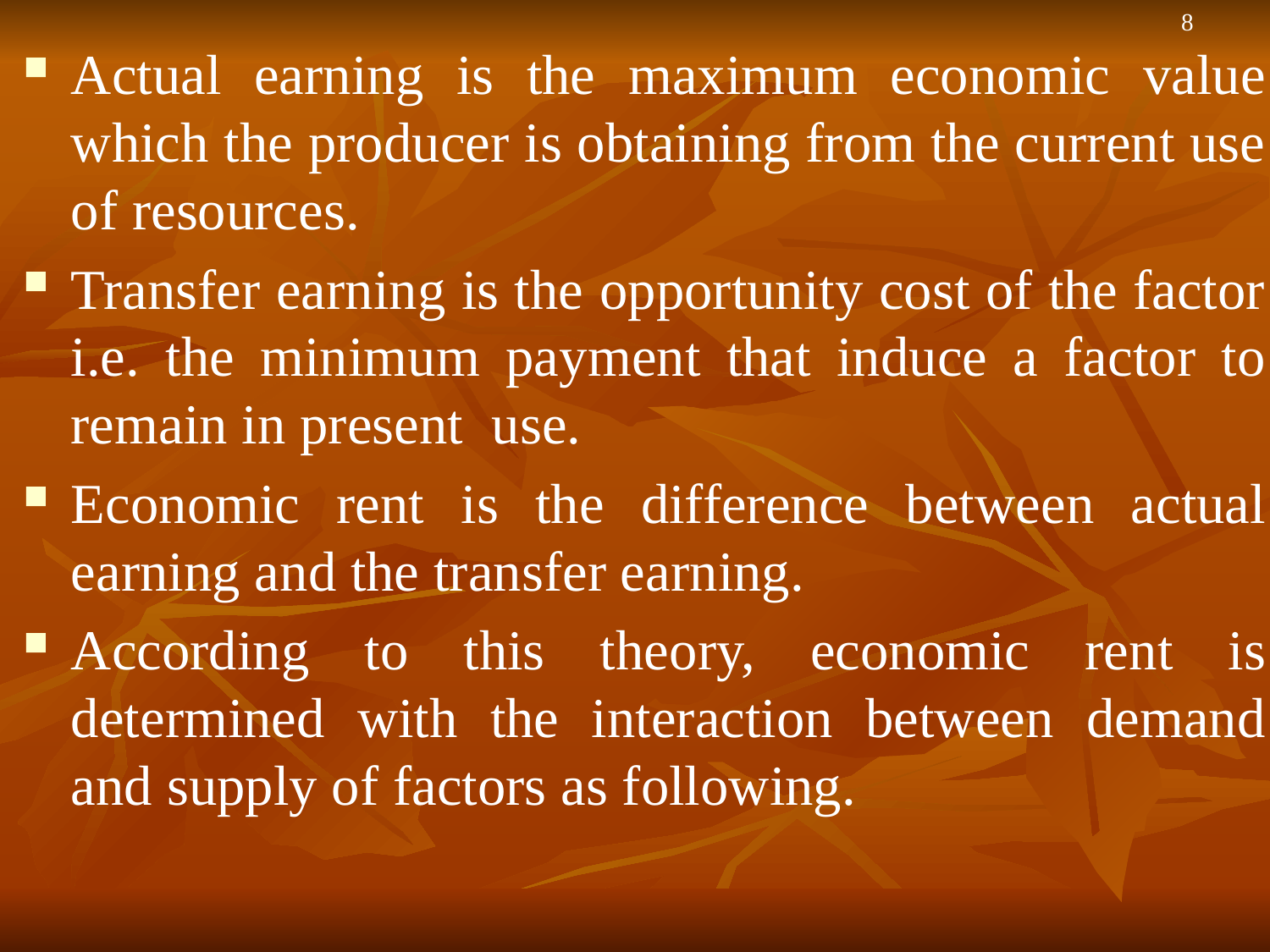

8
Actual earning is the maximum economic value which the producer is obtaining from the current use of resources.
Transfer earning is the opportunity cost of the factor i.e. the minimum payment that induce a factor to remain in present  use.
Economic rent is the difference between actual earning and the transfer earning.
According to this theory, economic rent is determined with the interaction between demand and supply of factors as following.